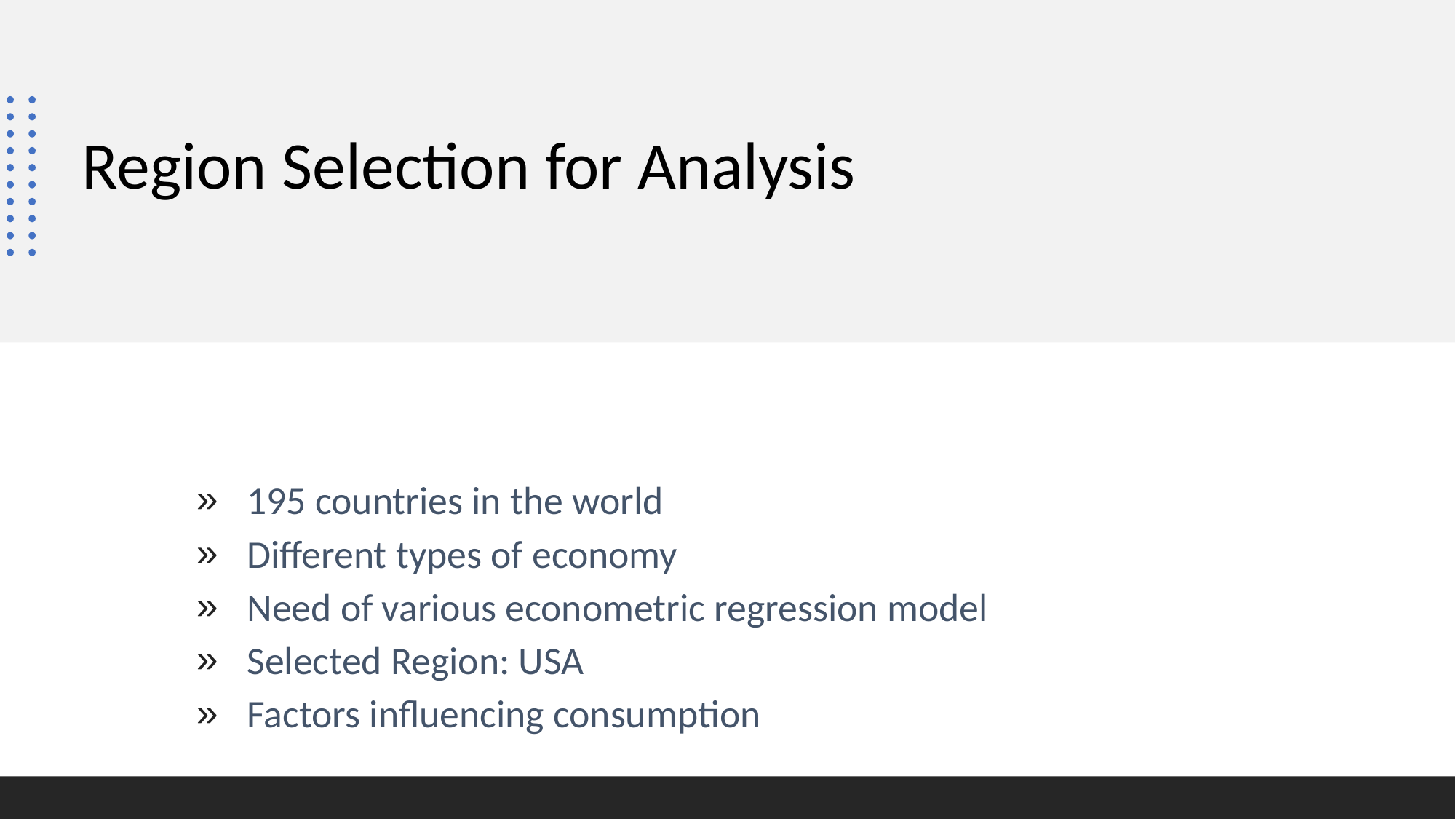

# Region Selection for Analysis

195 countries in the world
Different types of economy
Need of various econometric regression model
Selected Region: USA
Factors influencing consumption